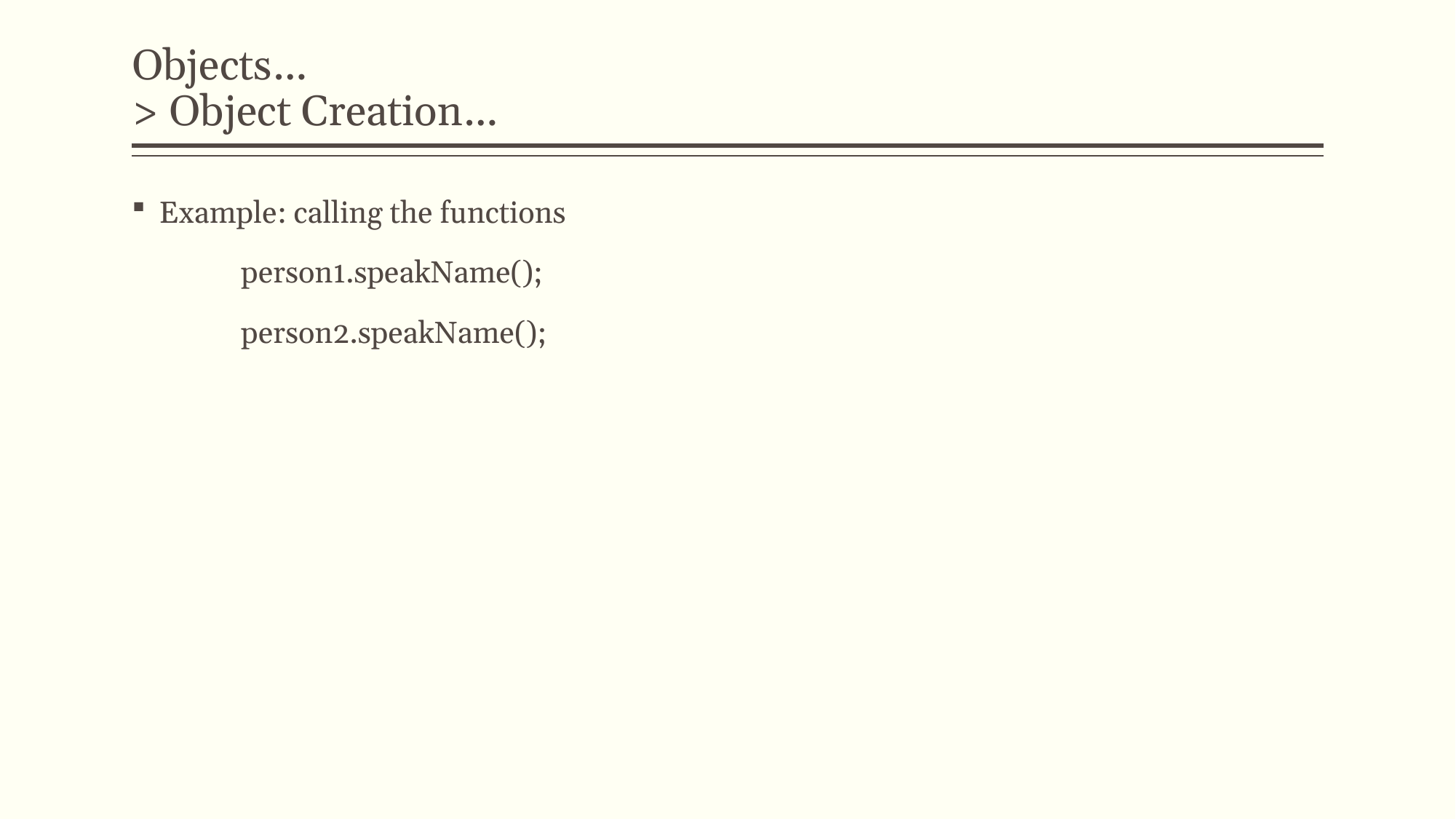

# Objects… > Object Creation…
Example: calling the functions
	person1.speakName();
	person2.speakName();